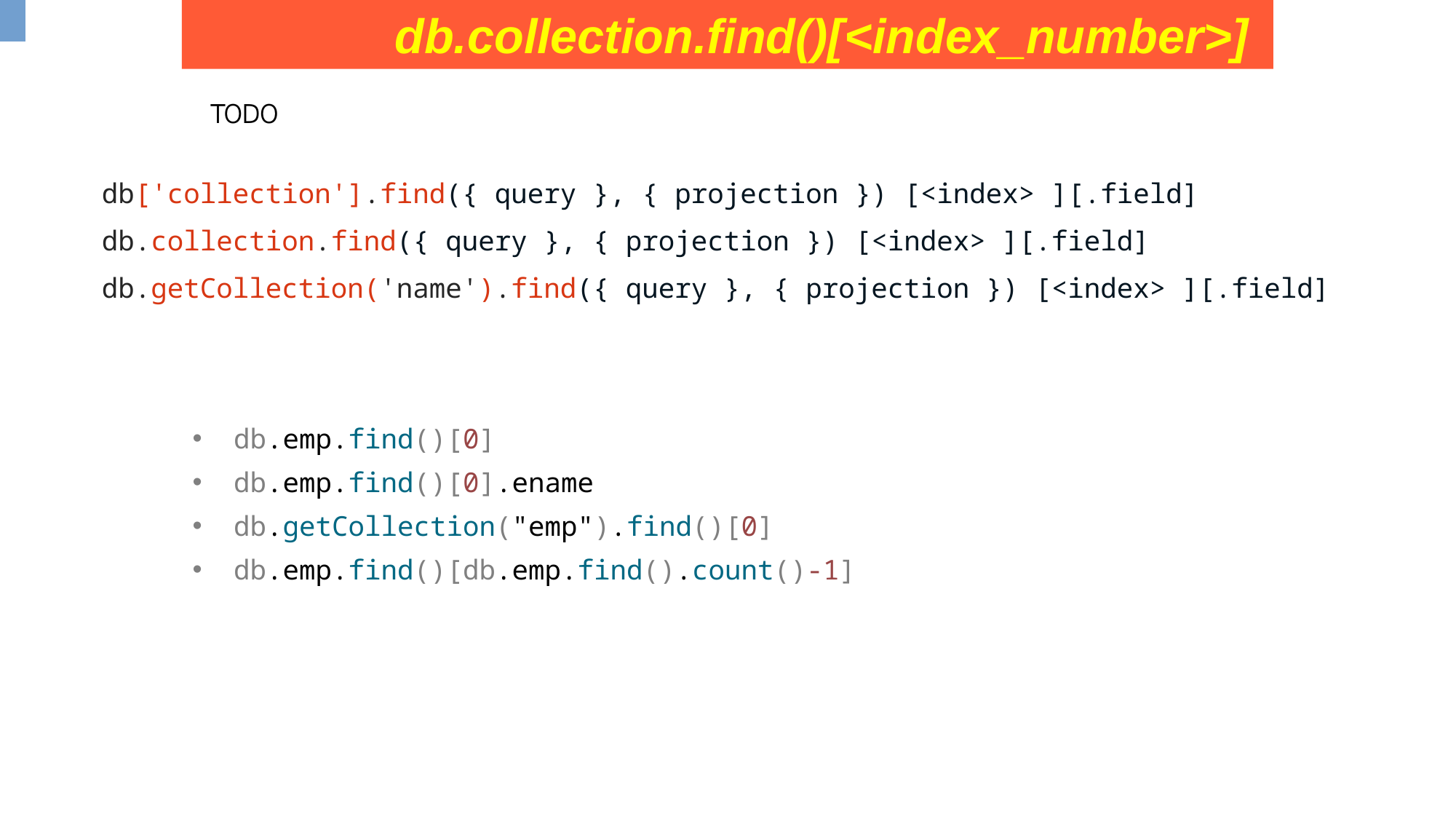

db.collection.find()[<index_number>]
TODO
db['collection'].find({ query }, { projection }) [<index> ][.field]

db.collection.find({ query }, { projection }) [<index> ][.field]

db.getCollection('name').find({ query }, { projection }) [<index> ][.field]
db.emp.find()[0]

db.emp.find()[0].ename

db.getCollection("emp").find()[0]

db.emp.find()[db.emp.find().count()-1]